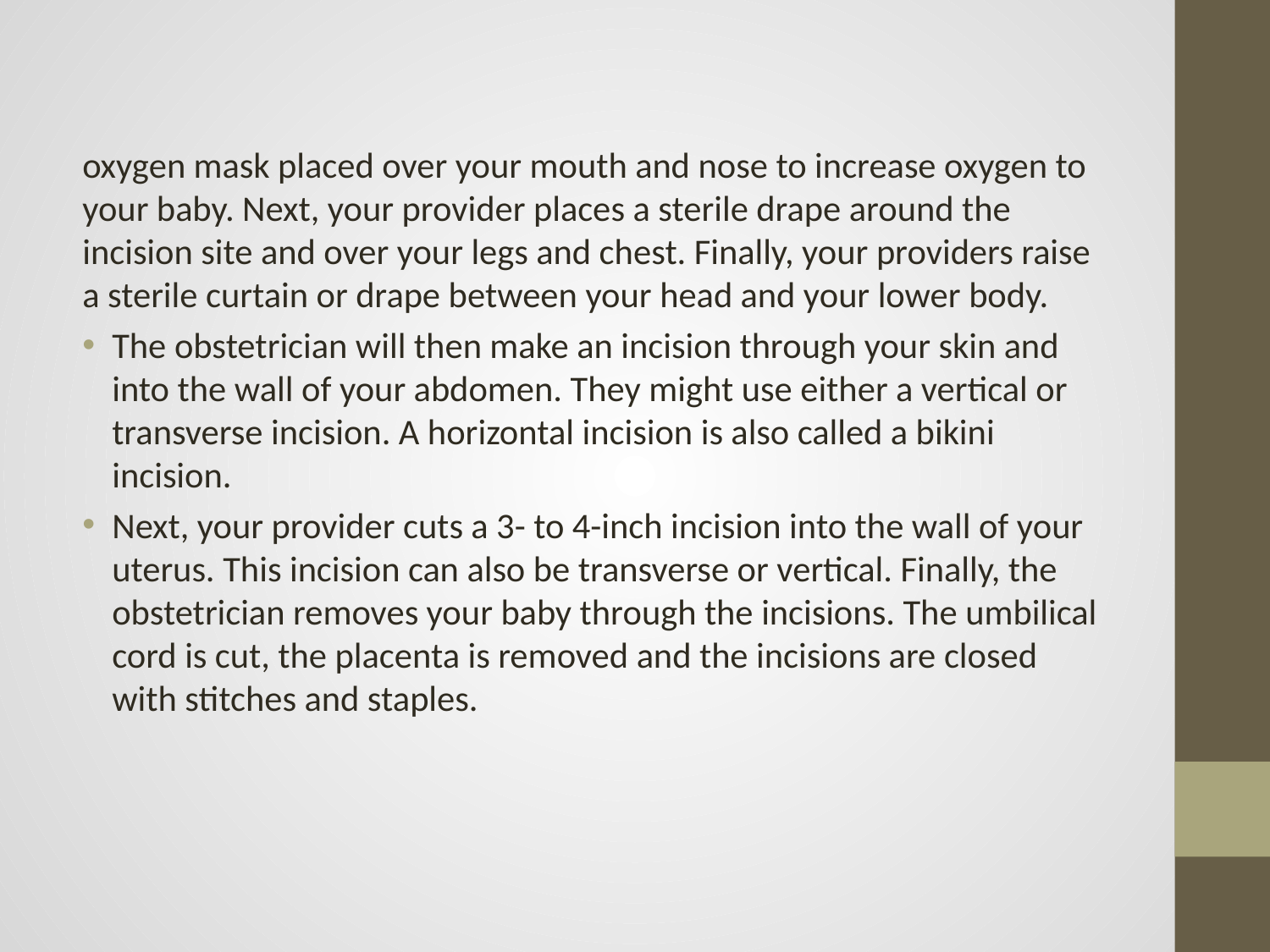

oxygen mask placed over your mouth and nose to increase oxygen to your baby. Next, your provider places a sterile drape around the incision site and over your legs and chest. Finally, your providers raise a sterile curtain or drape between your head and your lower body.
The obstetrician will then make an incision through your skin and into the wall of your abdomen. They might use either a vertical or transverse incision. A horizontal incision is also called a bikini incision.
Next, your provider cuts a 3- to 4-inch incision into the wall of your uterus. This incision can also be transverse or vertical. Finally, the obstetrician removes your baby through the incisions. The umbilical cord is cut, the placenta is removed and the incisions are closed with stitches and staples.